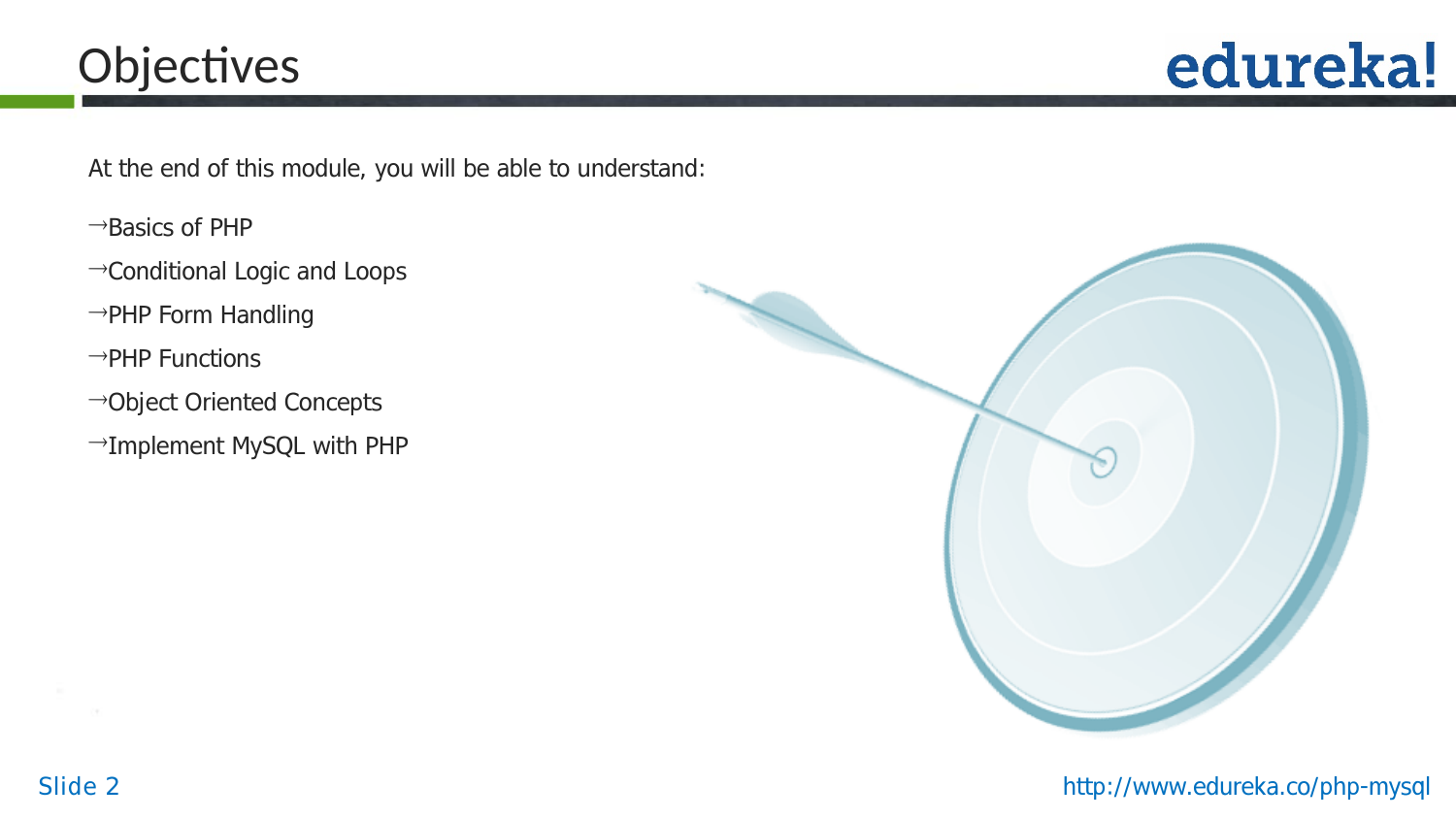

Objectives
At the end of this module, you will be able to understand:
Basics of PHP
Conditional Logic and Loops
PHP Form Handling
PHP Functions
Object Oriented Concepts
Implement MySQL with PHP